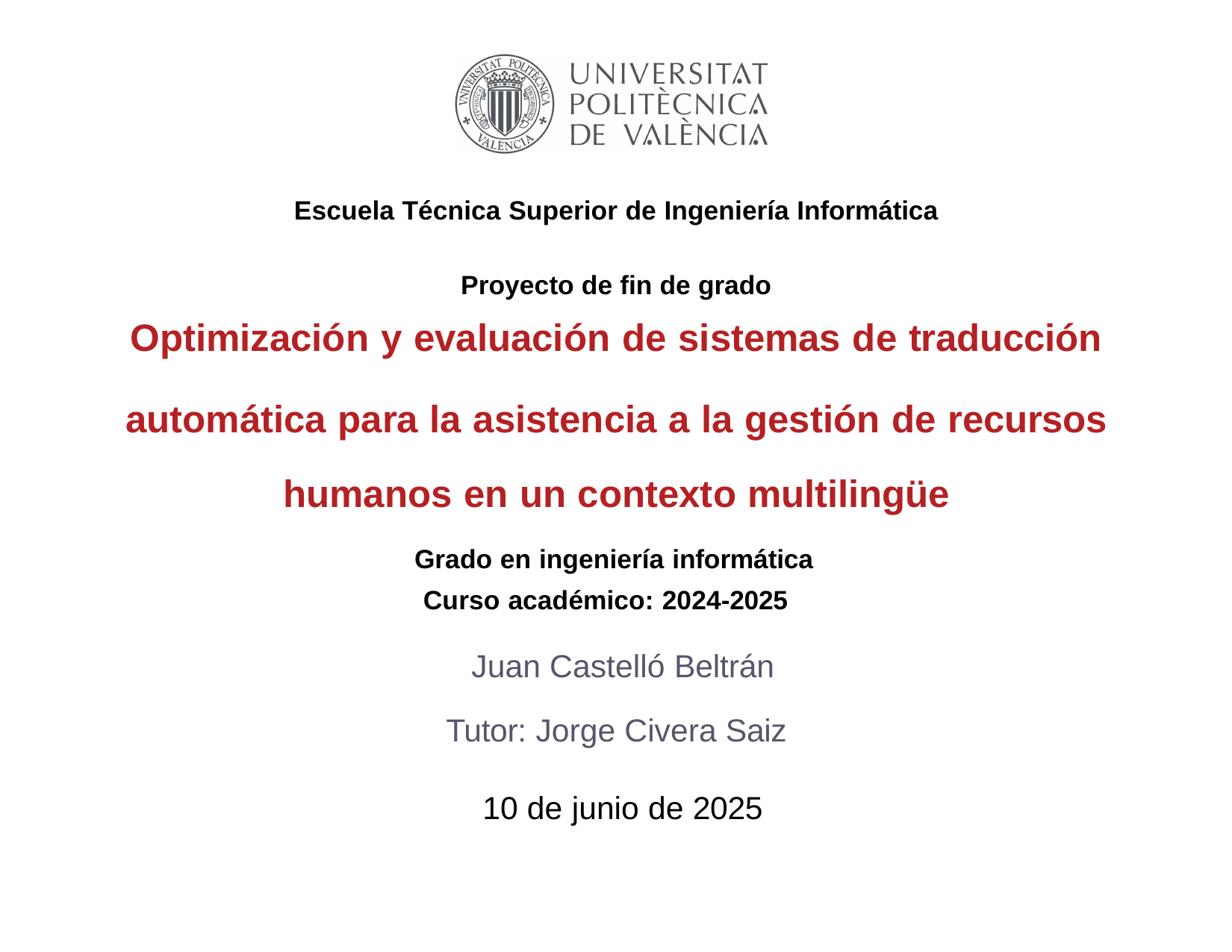

Escuela Técnica Superior de Ingeniería Informática

Proyecto de fin de grado
Optimización y evaluación de sistemas de traducción
automática para la asistencia a la gestión de recursos humanos en un contexto multilingüe
Grado en ingeniería informática Curso académico: 2024-2025
Juan Castelló Beltrán Tutor: Jorge Civera Saiz

10 de junio de 2025